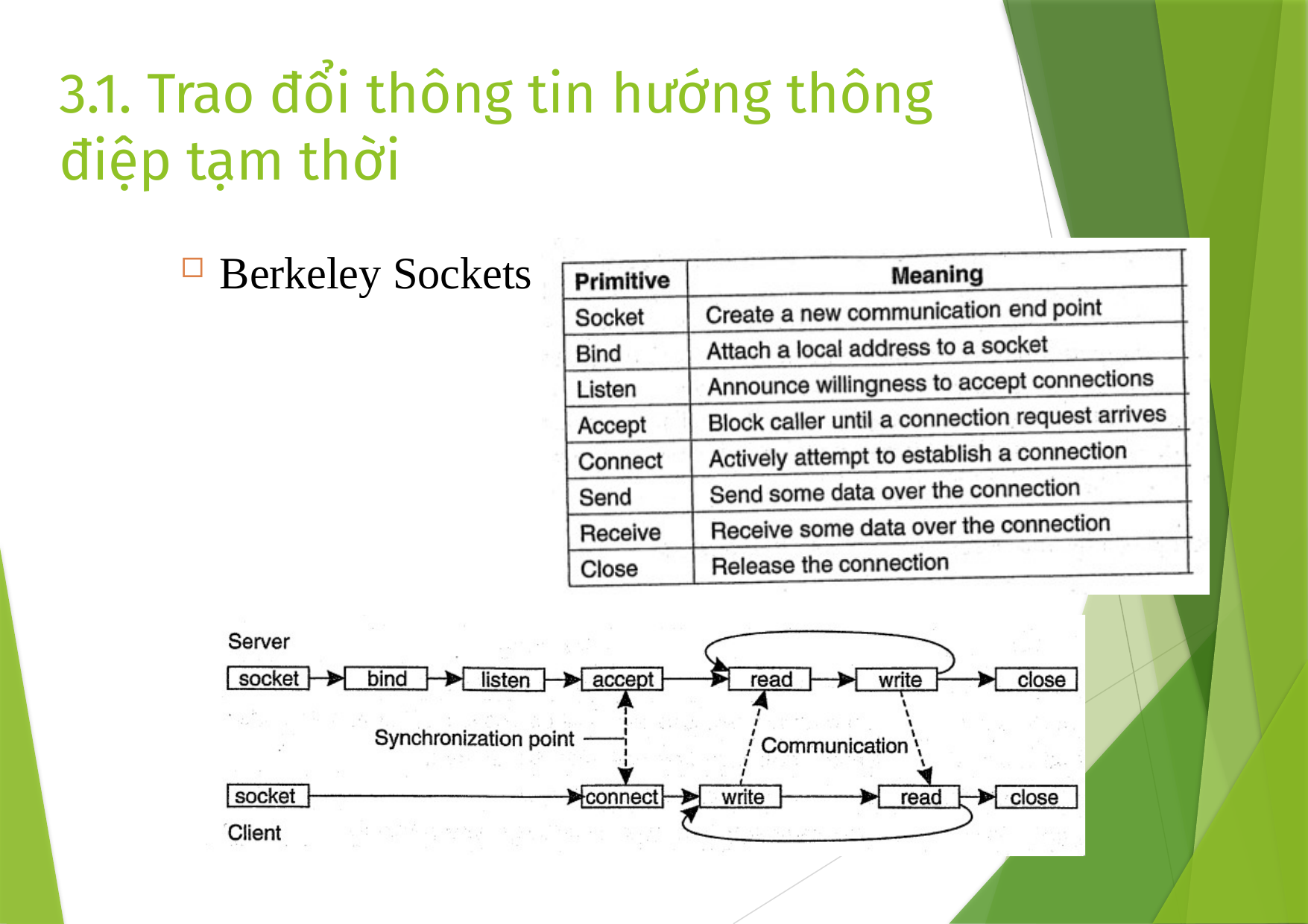

# 3.1. Trao đổi thông tin hướng thông
điệp tạm thời

Berkeley Sockets